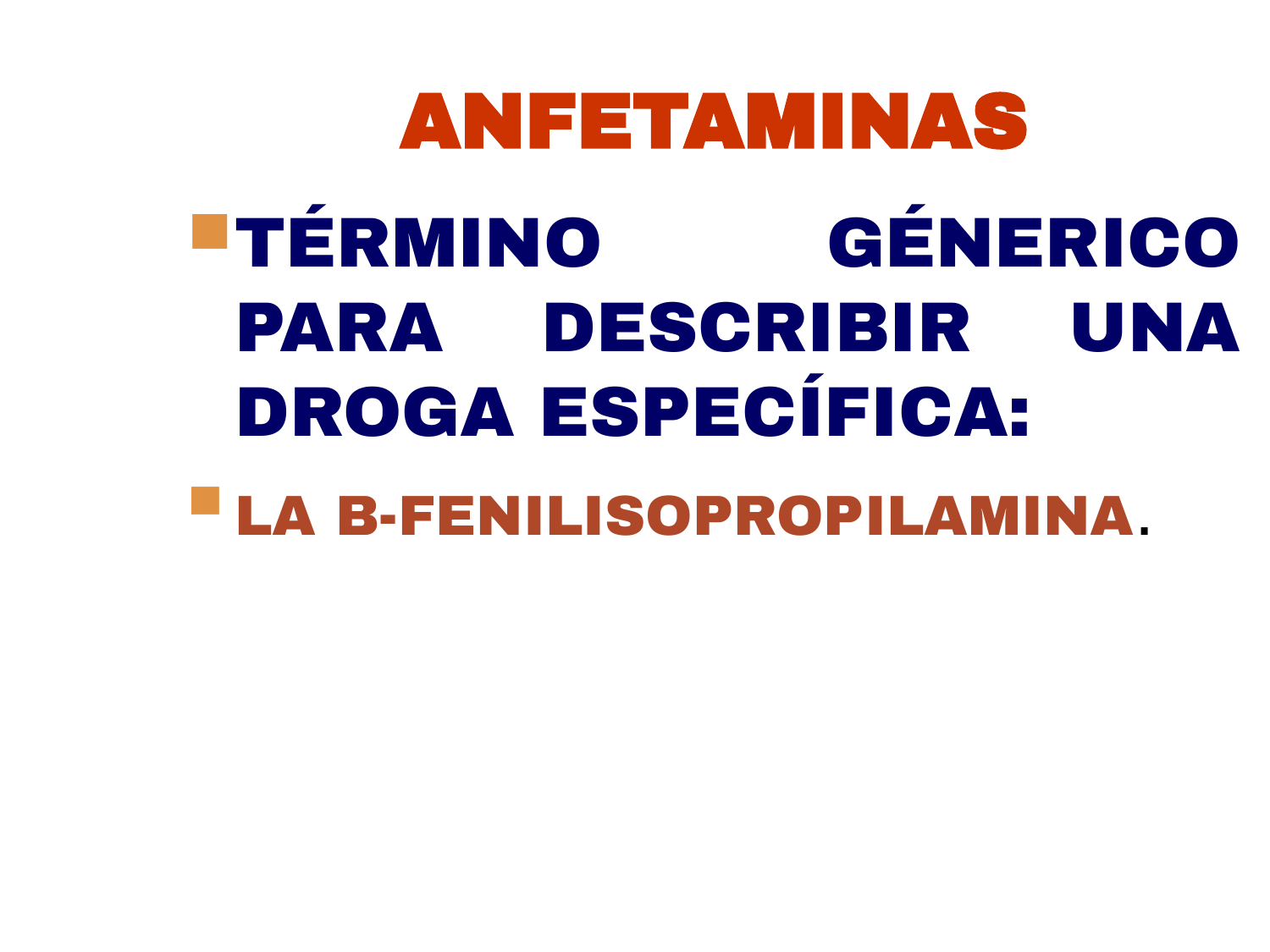

# ANFETAMINAS
TÉRMINO GÉNERICO PARA DESCRIBIR UNA DROGA ESPECÍFICA:
LA B-FENILISOPROPILAMINA.